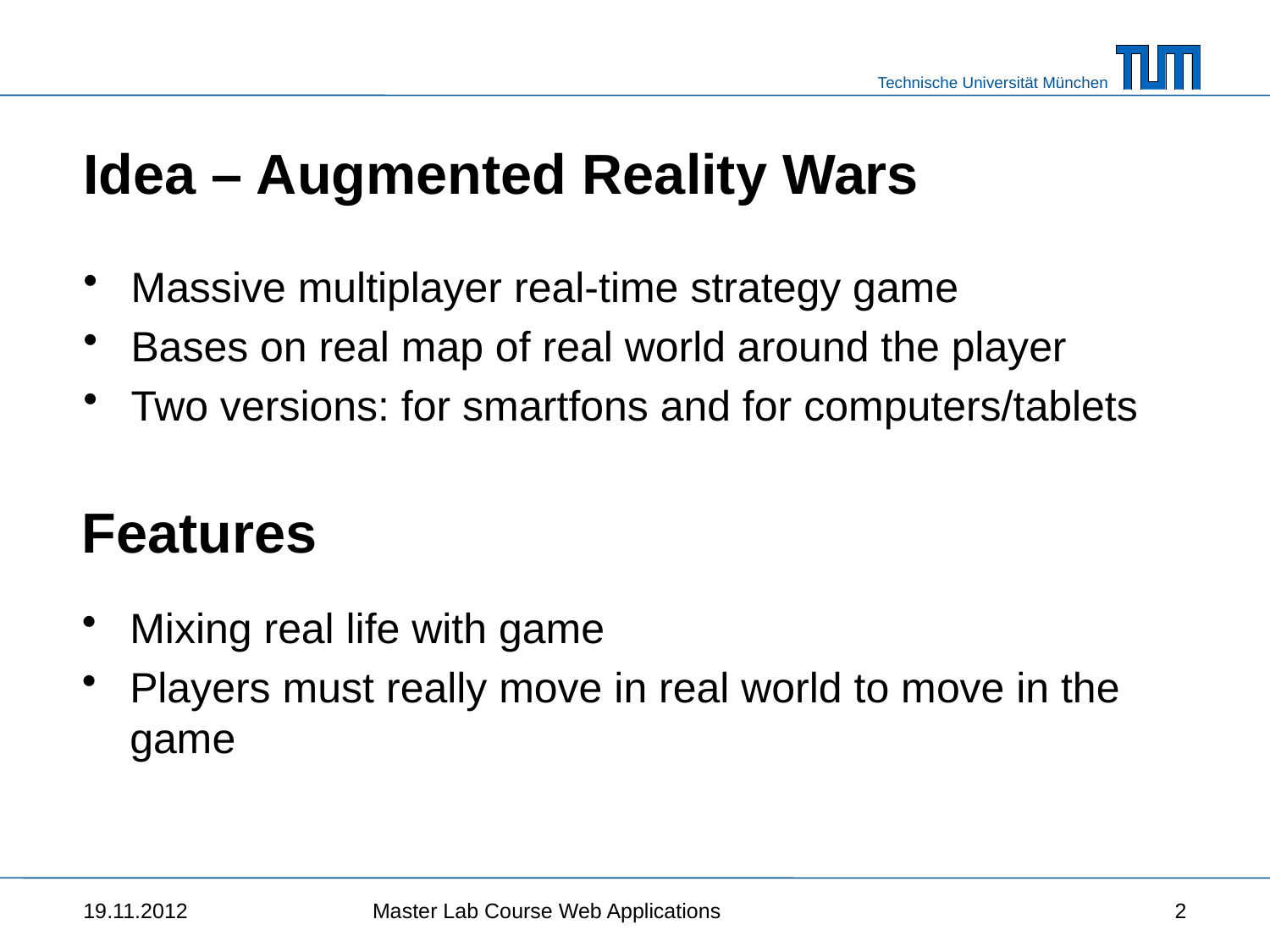

# Idea – Augmented Reality Wars
Massive multiplayer real-time strategy game
Bases on real map of real world around the player
Two versions: for smartfons and for computers/tablets

Features
Mixing real life with game
Players must really move in real world to move in the game
19.11.2012
Master Lab Course Web Applications
2